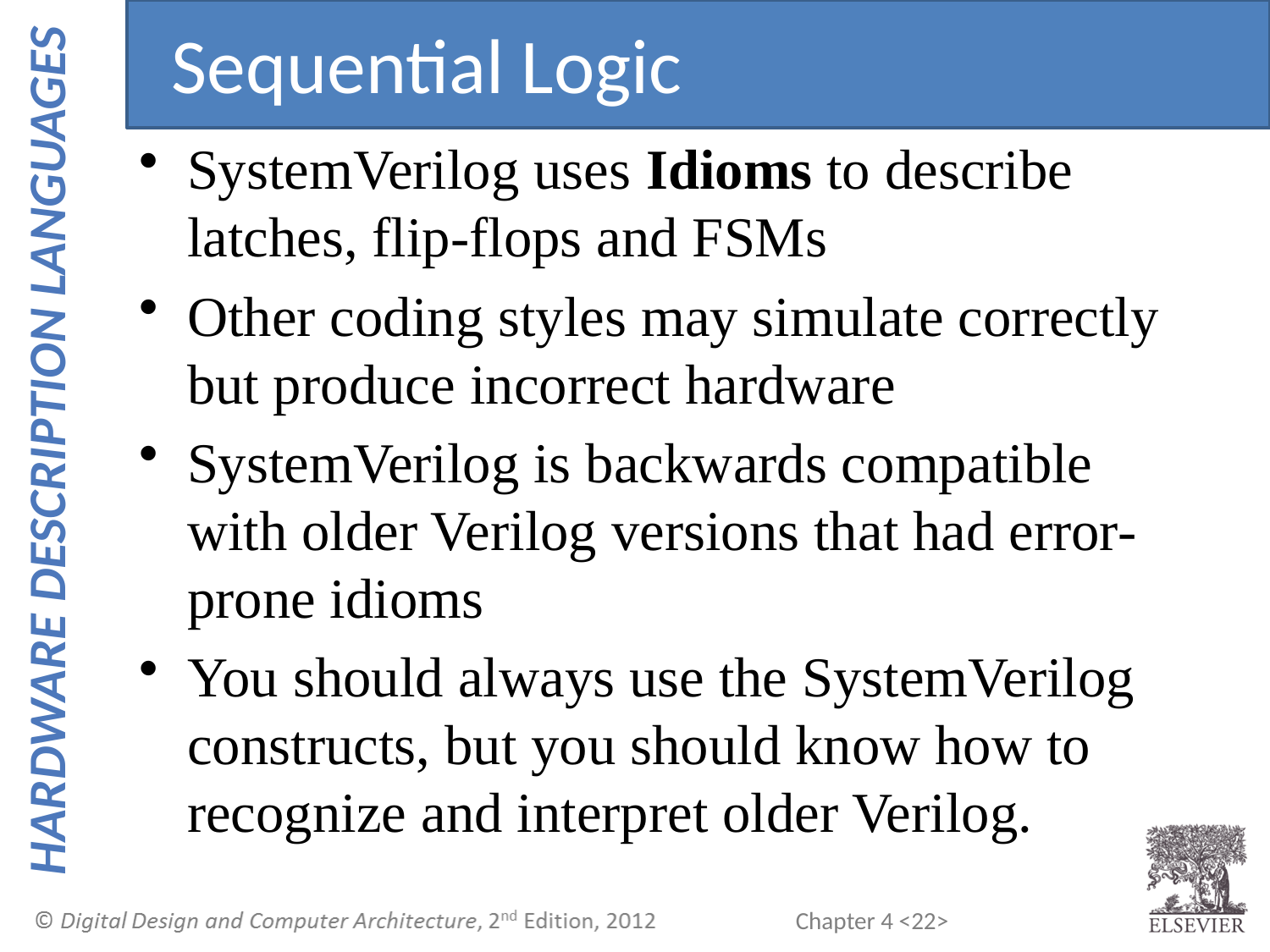

Sequential Logic
SystemVerilog uses Idioms to describe latches, flip-flops and FSMs
Other coding styles may simulate correctly but produce incorrect hardware
SystemVerilog is backwards compatible with older Verilog versions that had error-prone idioms
You should always use the SystemVerilog constructs, but you should know how to recognize and interpret older Verilog.